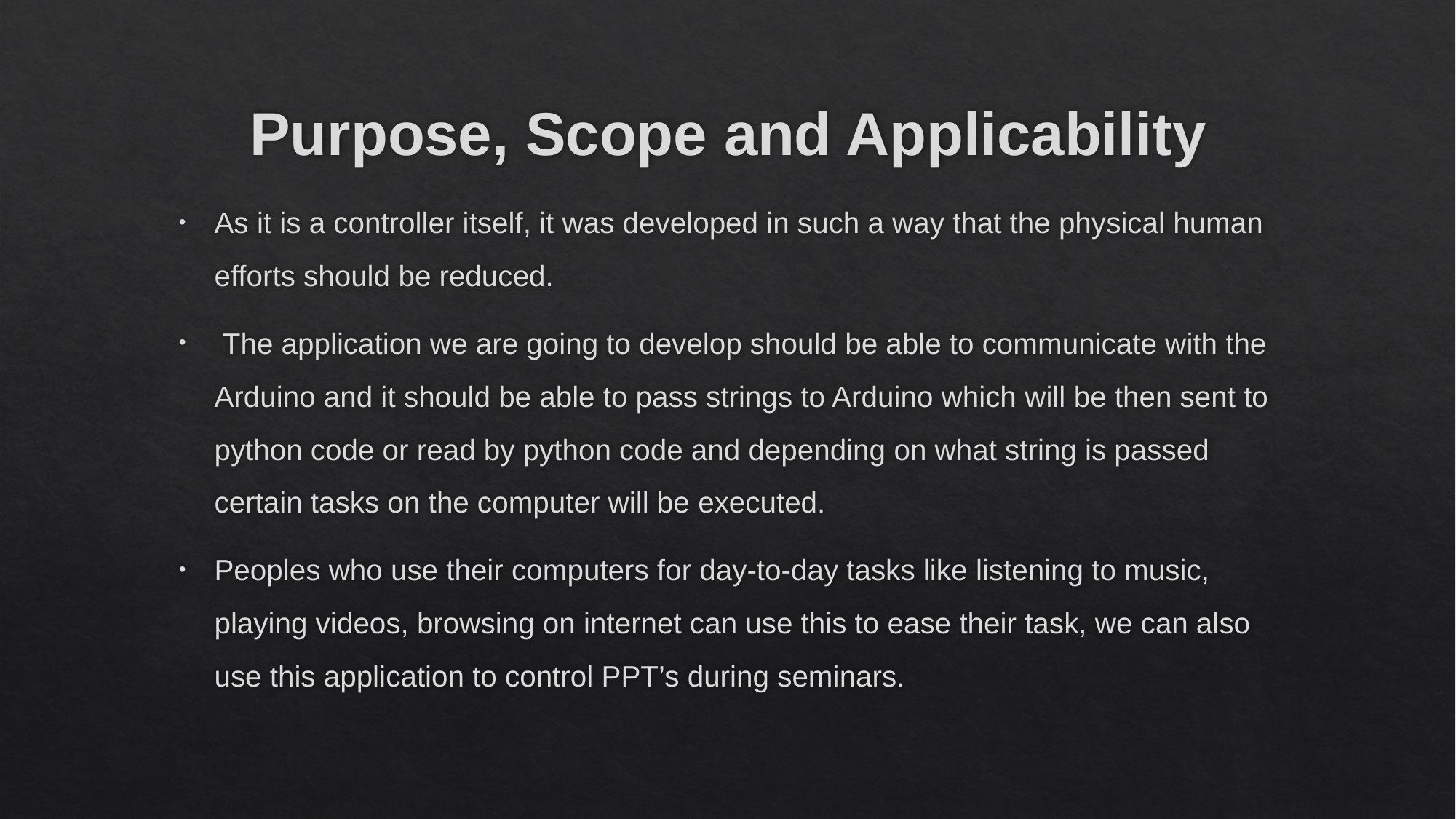

# Purpose, Scope and Applicability
As it is a controller itself, it was developed in such a way that the physical human efforts should be reduced.
 The application we are going to develop should be able to communicate with the Arduino and it should be able to pass strings to Arduino which will be then sent to python code or read by python code and depending on what string is passed certain tasks on the computer will be executed.
Peoples who use their computers for day-to-day tasks like listening to music, playing videos, browsing on internet can use this to ease their task, we can also use this application to control PPT’s during seminars.